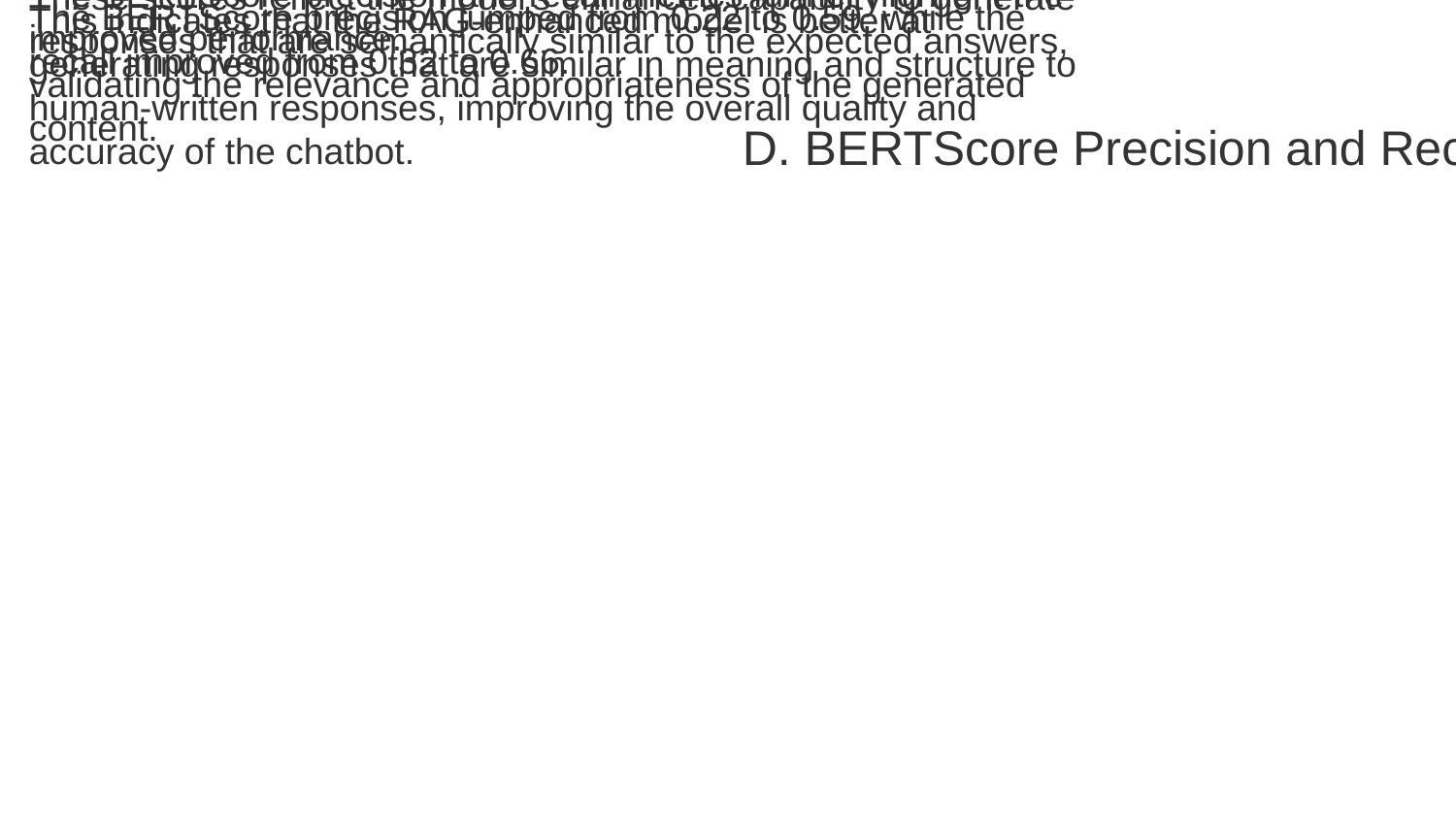

The BERTScore precision and recall metrics further highlight the improved performance.
The BERTScore precision jumped from 0.22 to 0.59, while the recall improved from 0.32 to 0.66.
These scores reflect the model's enhanced capability to generate responses that are semantically similar to the expected answers, validating the relevance and appropriateness of the generated content.
This indicates that the RAG-enhanced model is better at generating responses that are similar in meaning and structure to human-written responses, improving the overall quality and accuracy of the chatbot.
D. BERTScore Precision and Recall